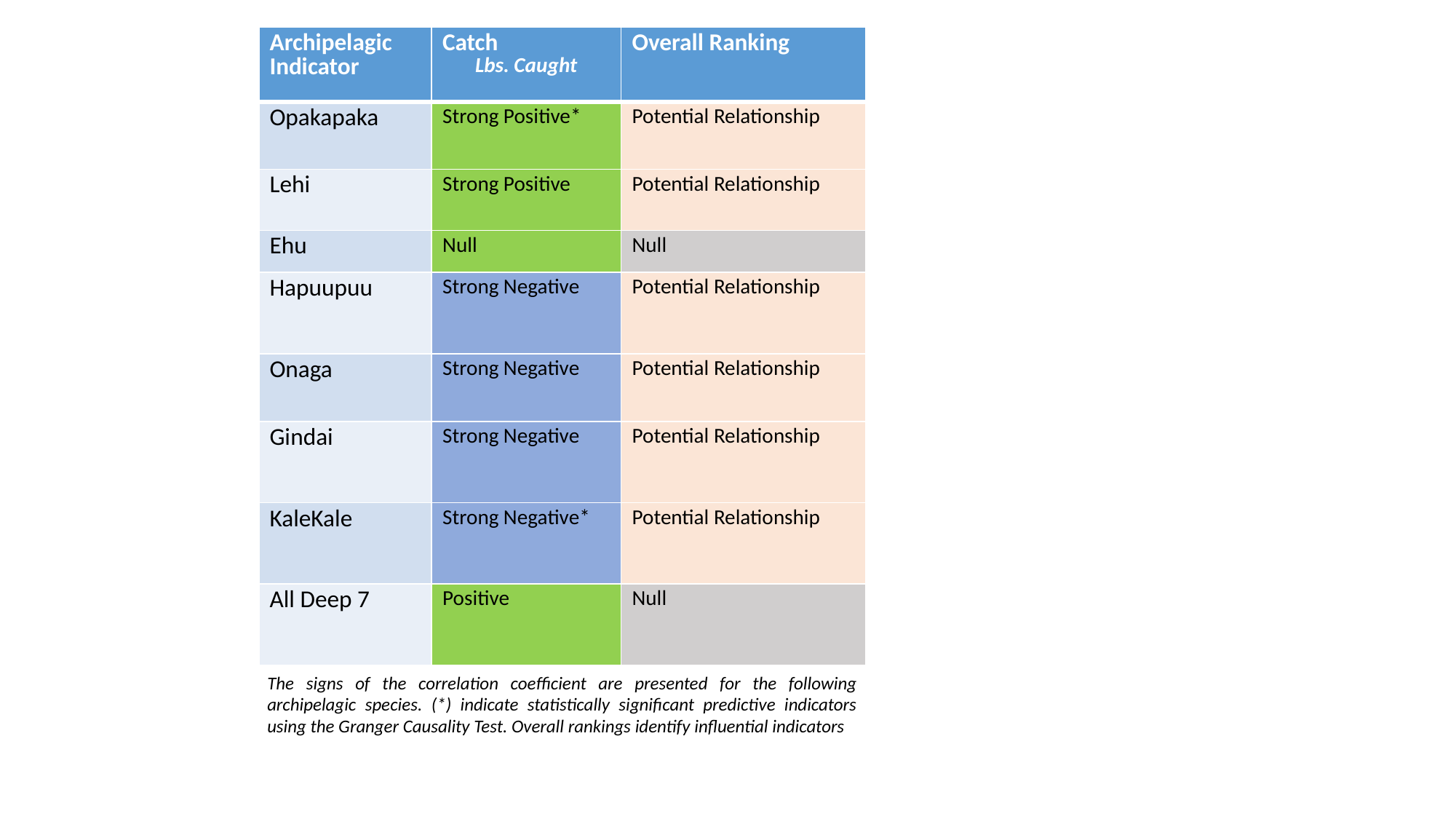

| Archipelagic Indicator | Catch Lbs. Caught | Overall Ranking |
| --- | --- | --- |
| Opakapaka | Strong Positive\* | Potential Relationship |
| Lehi | Strong Positive | Potential Relationship |
| Ehu | Null | Null |
| Hapuupuu | Strong Negative | Potential Relationship |
| Onaga | Strong Negative | Potential Relationship |
| Gindai | Strong Negative | Potential Relationship |
| KaleKale | Strong Negative\* | Potential Relationship |
| All Deep 7 | Positive | Null |
The signs of the correlation coefficient are presented for the following archipelagic species. (*) indicate statistically significant predictive indicators using the Granger Causality Test. Overall rankings identify influential indicators